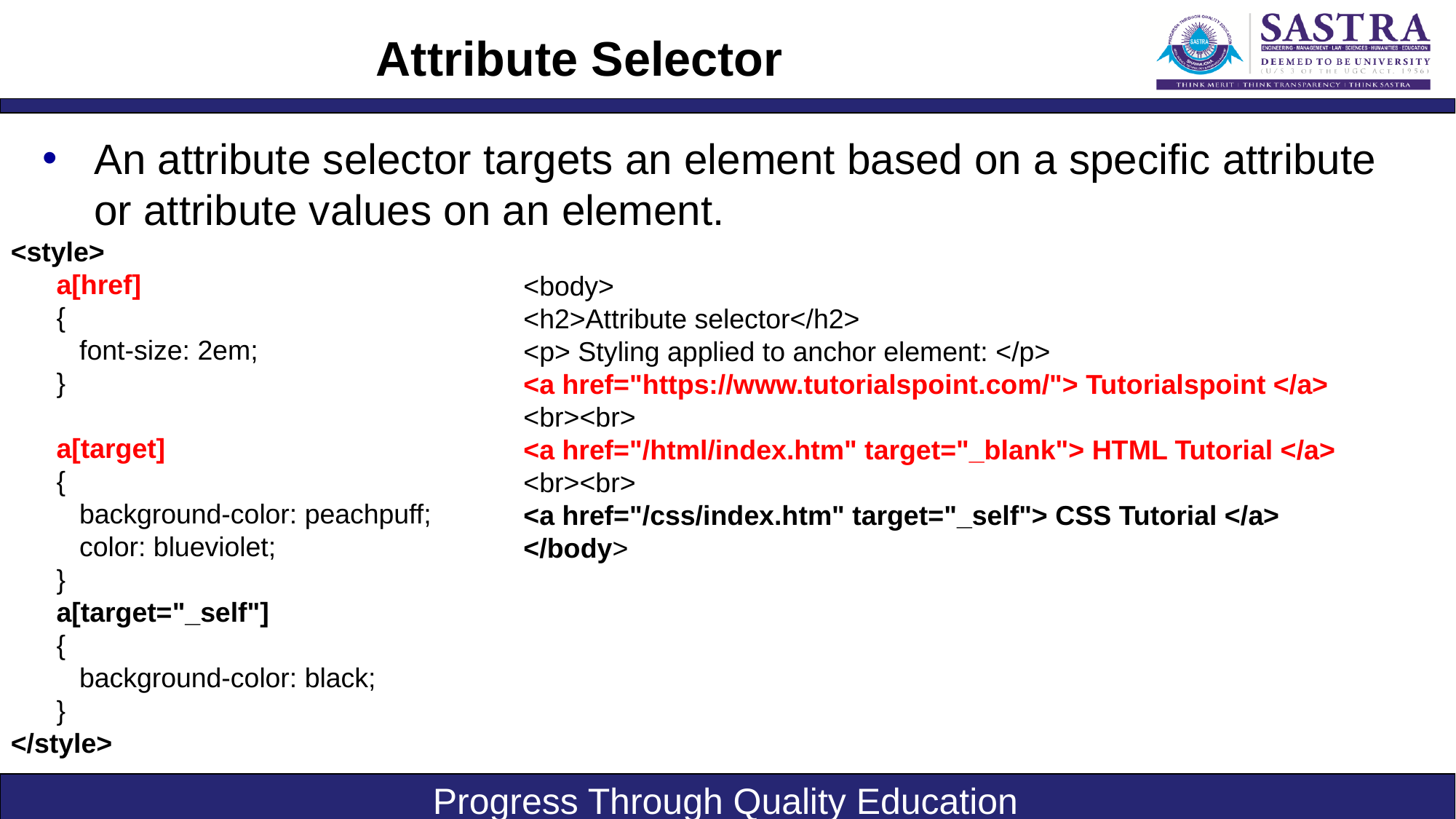

# Attribute Selector
An attribute selector targets an element based on a specific attribute or attribute values on an element.
<style>
      a[href]
      {
         font-size: 2em;
      }

      a[target]
      {
         background-color: peachpuff;
         color: blueviolet;
      }
      a[target="_self"]
      {
         background-color: black;
      }
</style>
<body>
<h2>Attribute selector</h2>
<p> Styling applied to anchor element: </p>
<a href="https://www.tutorialspoint.com/"> Tutorialspoint </a> <br><br>
<a href="/html/index.htm" target="_blank"> HTML Tutorial </a> <br><br>
<a href="/css/index.htm" target="_self"> CSS Tutorial </a>
</body>